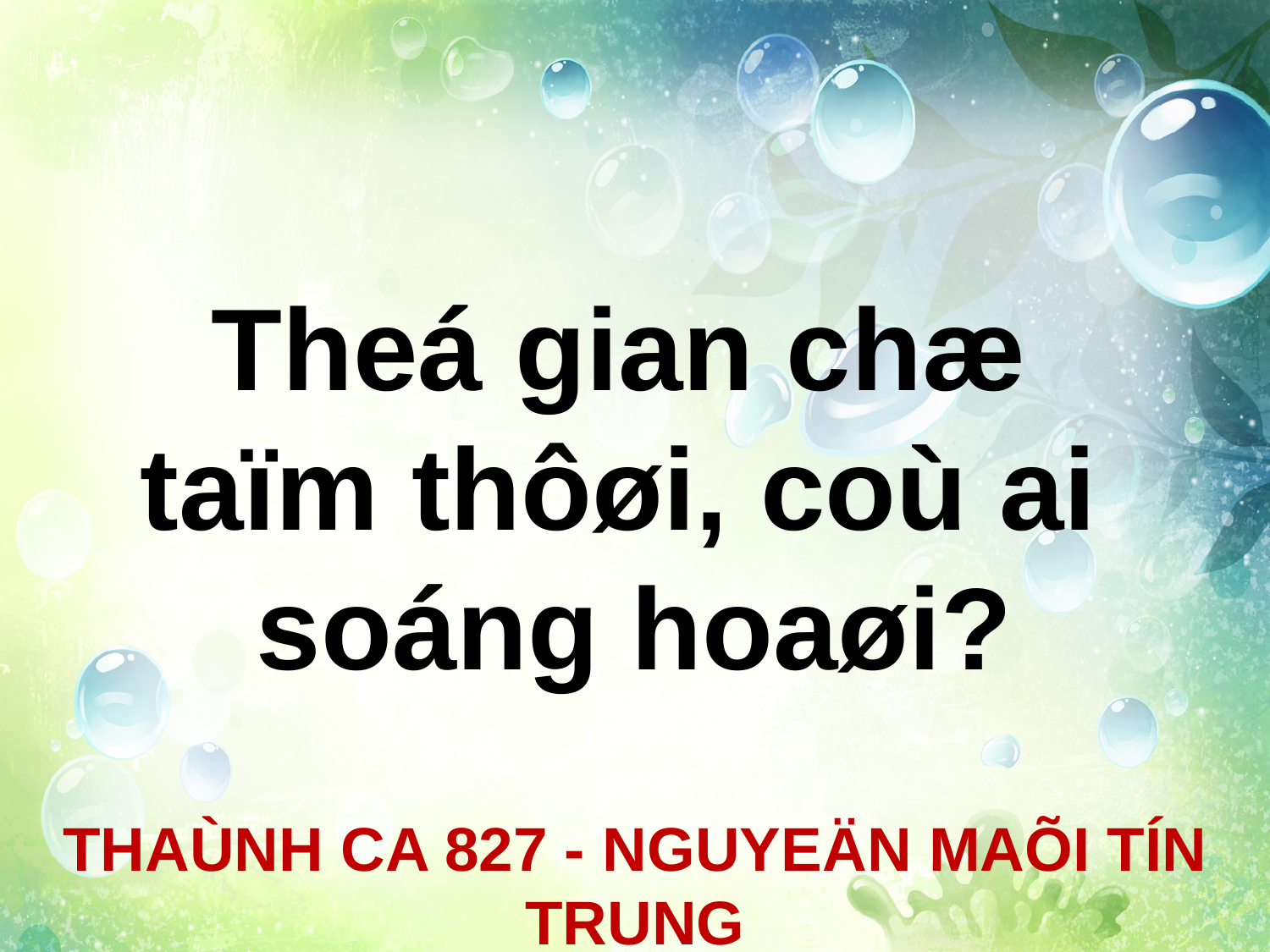

Theá gian chæ
taïm thôøi, coù ai
soáng hoaøi?
THAÙNH CA 827 - NGUYEÄN MAÕI TÍN TRUNG